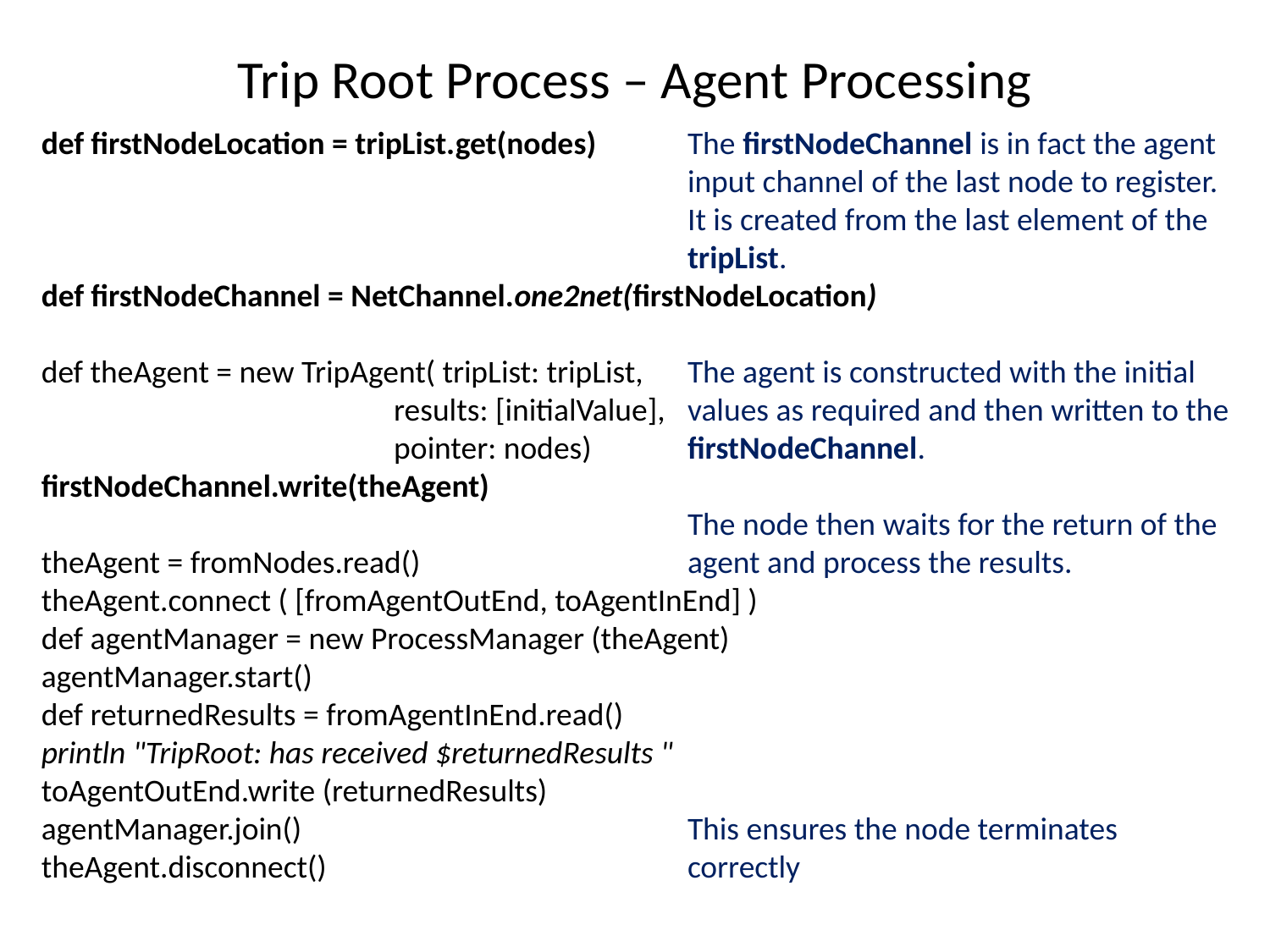

# Trip Root Process – Agent Processing
    def firstNodeLocation = tripList.get(nodes)

    def firstNodeChannel = NetChannel.one2net(firstNodeLocation)

    def theAgent = new TripAgent( tripList: tripList,
                                                     results: [initialValue],
                                                     pointer: nodes)
    firstNodeChannel.write(theAgent)

    theAgent = fromNodes.read()
    theAgent.connect ( [fromAgentOutEnd, toAgentInEnd] )
    def agentManager = new ProcessManager (theAgent)
    agentManager.start()
    def returnedResults = fromAgentInEnd.read()
    println "TripRoot: has received $returnedResults "
    toAgentOutEnd.write (returnedResults)
    agentManager.join()
    theAgent.disconnect()

The firstNodeChannel is in fact the agent input channel of the last node to register. It is created from the last element of the tripList.

The agent is constructed with the initial values as required and then written to the firstNodeChannel.

The node then waits for the return of the agent and process the results.

This ensures the node terminates correctly